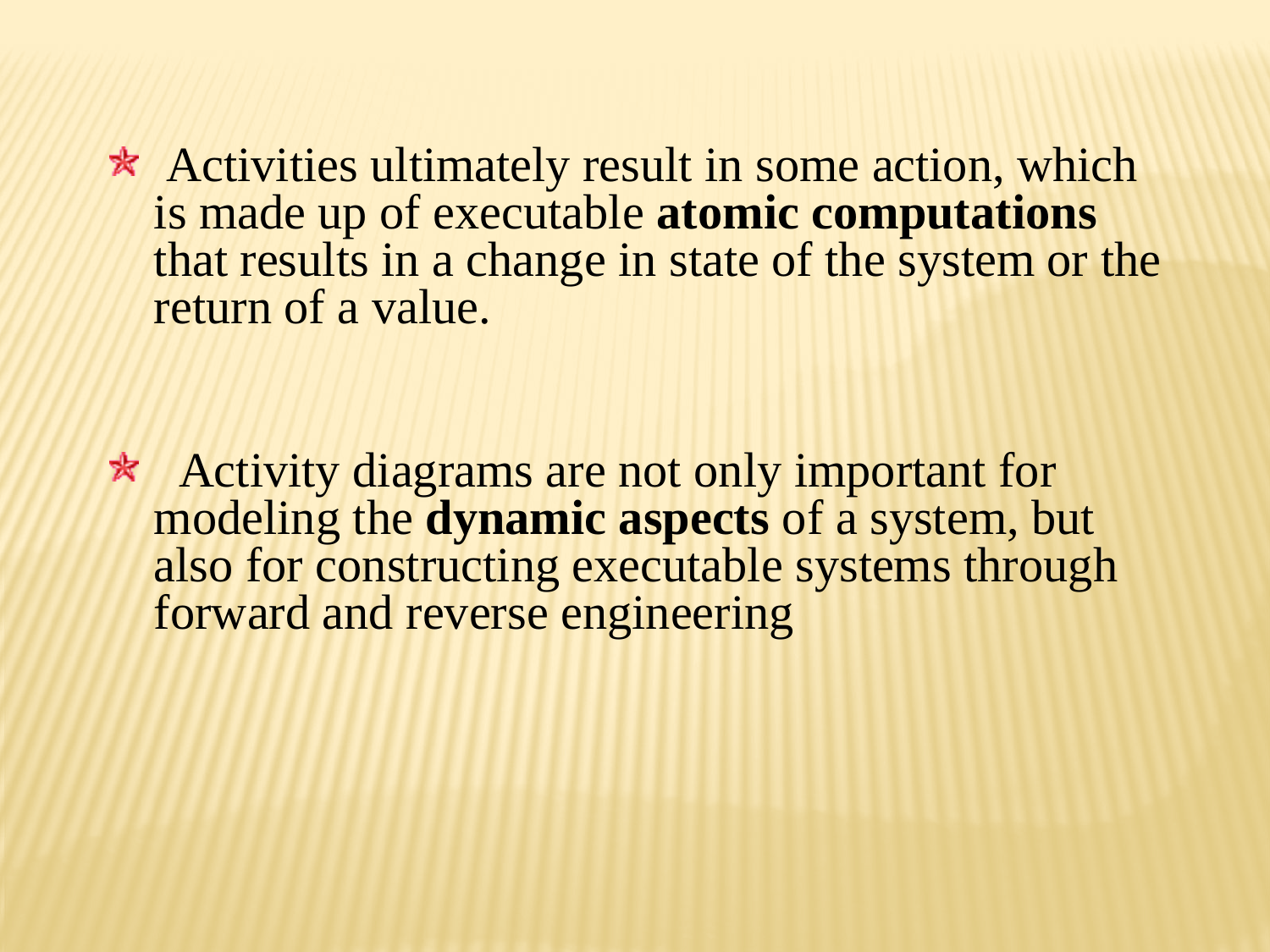

Activities ultimately result in some action, which is made up of executable atomic computations that results in a change in state of the system or the return of a value.

  Activity diagrams are not only important for modeling the dynamic aspects of a system, but also for constructing executable systems through forward and reverse engineering